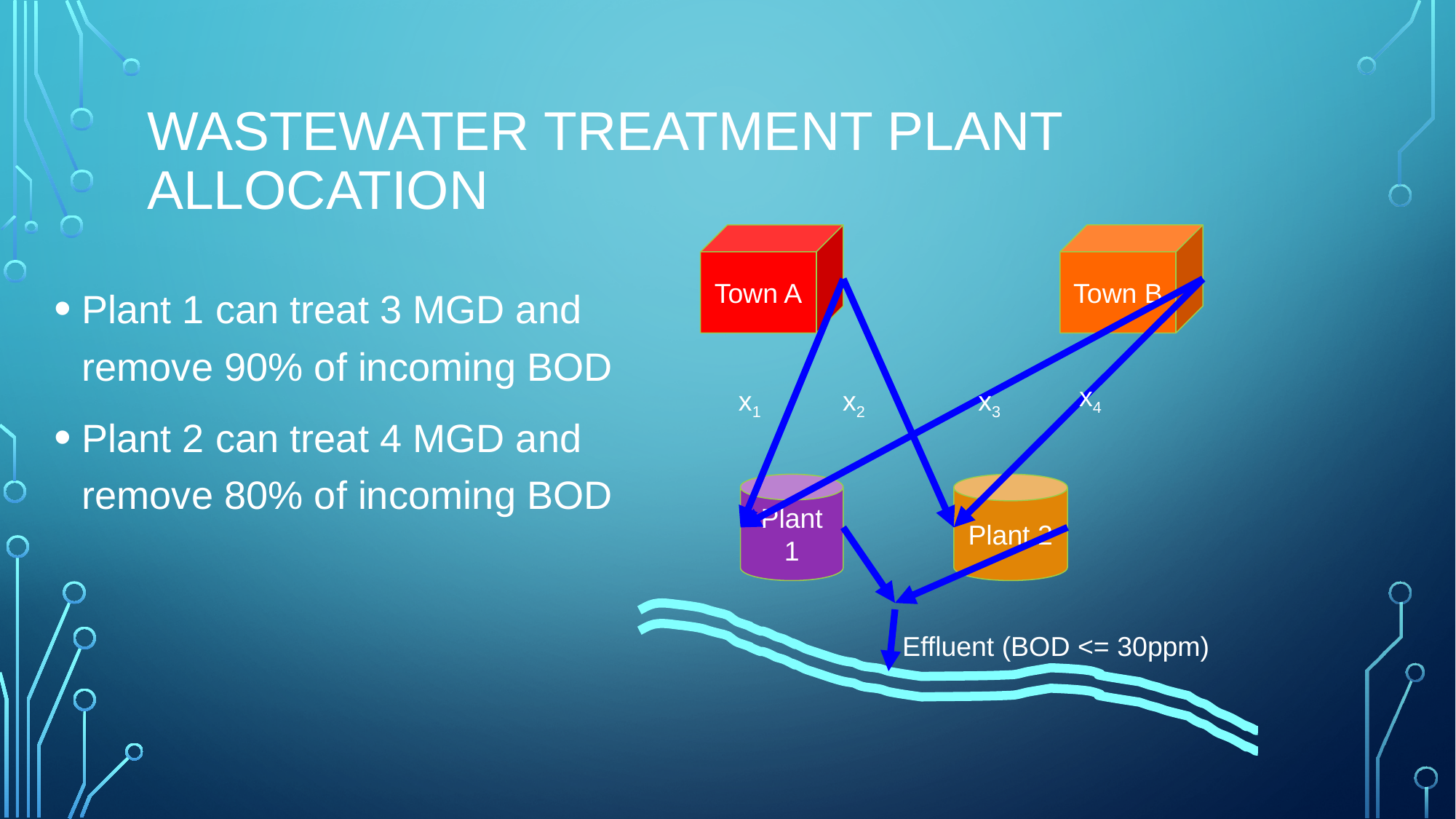

# Wastewater treatment plant allocation
Town A
Town B
Plant 1 can treat 3 MGD and remove 90% of incoming BOD
Plant 2 can treat 4 MGD and remove 80% of incoming BOD
x4
x1
x2
x3
Plant 1
Plant 2

Effluent (BOD <= 30ppm)